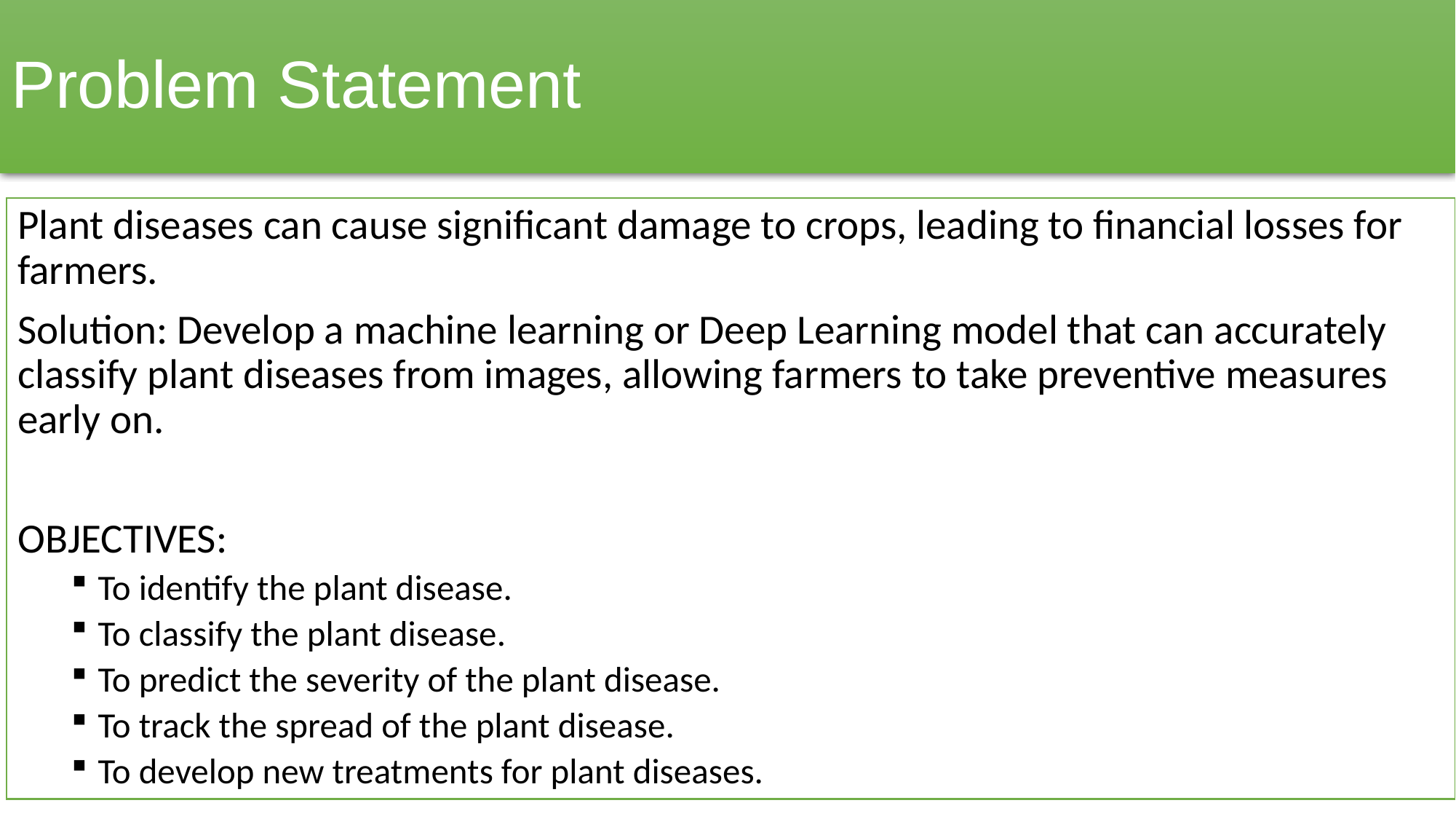

# Problem Statement
Plant diseases can cause significant damage to crops, leading to financial losses for farmers.
Solution: Develop a machine learning or Deep Learning model that can accurately classify plant diseases from images, allowing farmers to take preventive measures early on.

OBJECTIVES:
To identify the plant disease.
To classify the plant disease.
To predict the severity of the plant disease.
To track the spread of the plant disease.
To develop new treatments for plant diseases.